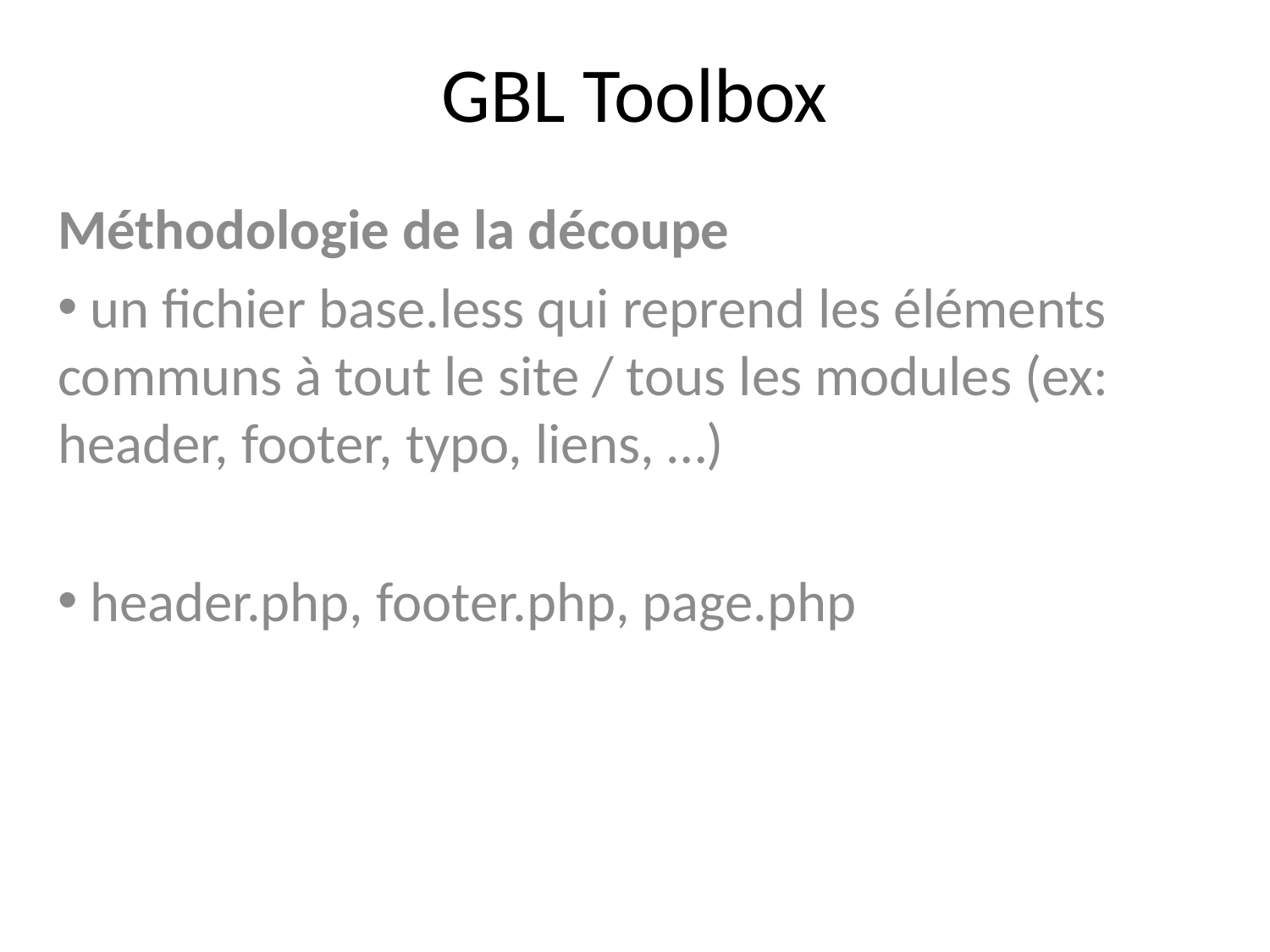

# GBL Toolbox
Méthodologie de la découpe
 un fichier base.less qui reprend les éléments communs à tout le site / tous les modules (ex: header, footer, typo, liens, …)

 header.php, footer.php, page.php